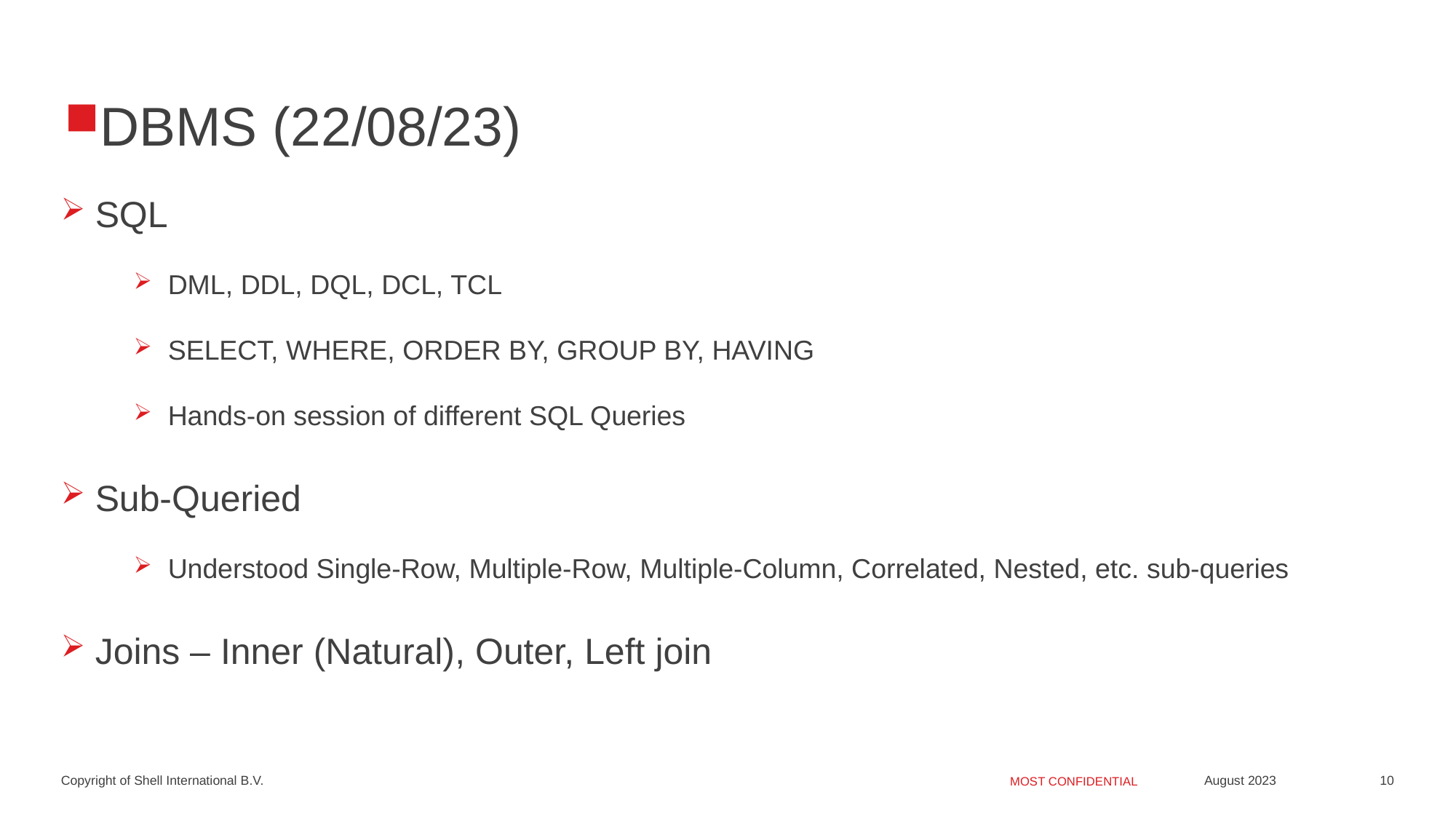

DBMS (22/08/23)
SQL
DML, DDL, DQL, DCL, TCL
SELECT, WHERE, ORDER BY, GROUP BY, HAVING
Hands-on session of different SQL Queries
Sub-Queried
Understood Single-Row, Multiple-Row, Multiple-Column, Correlated, Nested, etc. sub-queries
Joins – Inner (Natural), Outer, Left join

10
August 2023